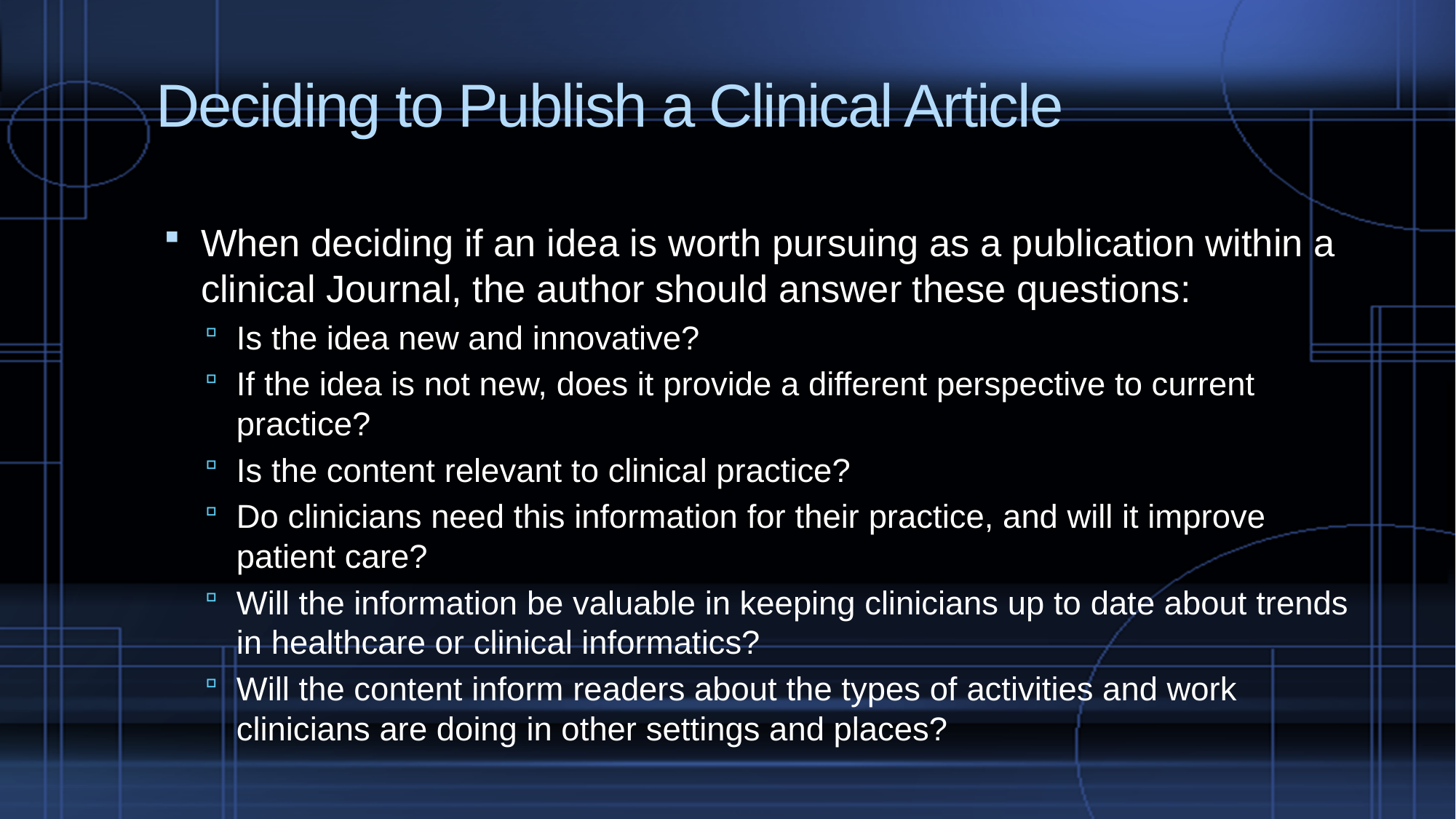

# Deciding to Publish a Clinical Article
When deciding if an idea is worth pursuing as a publication within a clinical Journal, the author should answer these questions:
Is the idea new and innovative?
If the idea is not new, does it provide a different perspective to current practice?
Is the content relevant to clinical practice?
Do clinicians need this information for their practice, and will it improve patient care?
Will the information be valuable in keeping clinicians up to date about trends in healthcare or clinical informatics?
Will the content inform readers about the types of activities and work clinicians are doing in other settings and places?